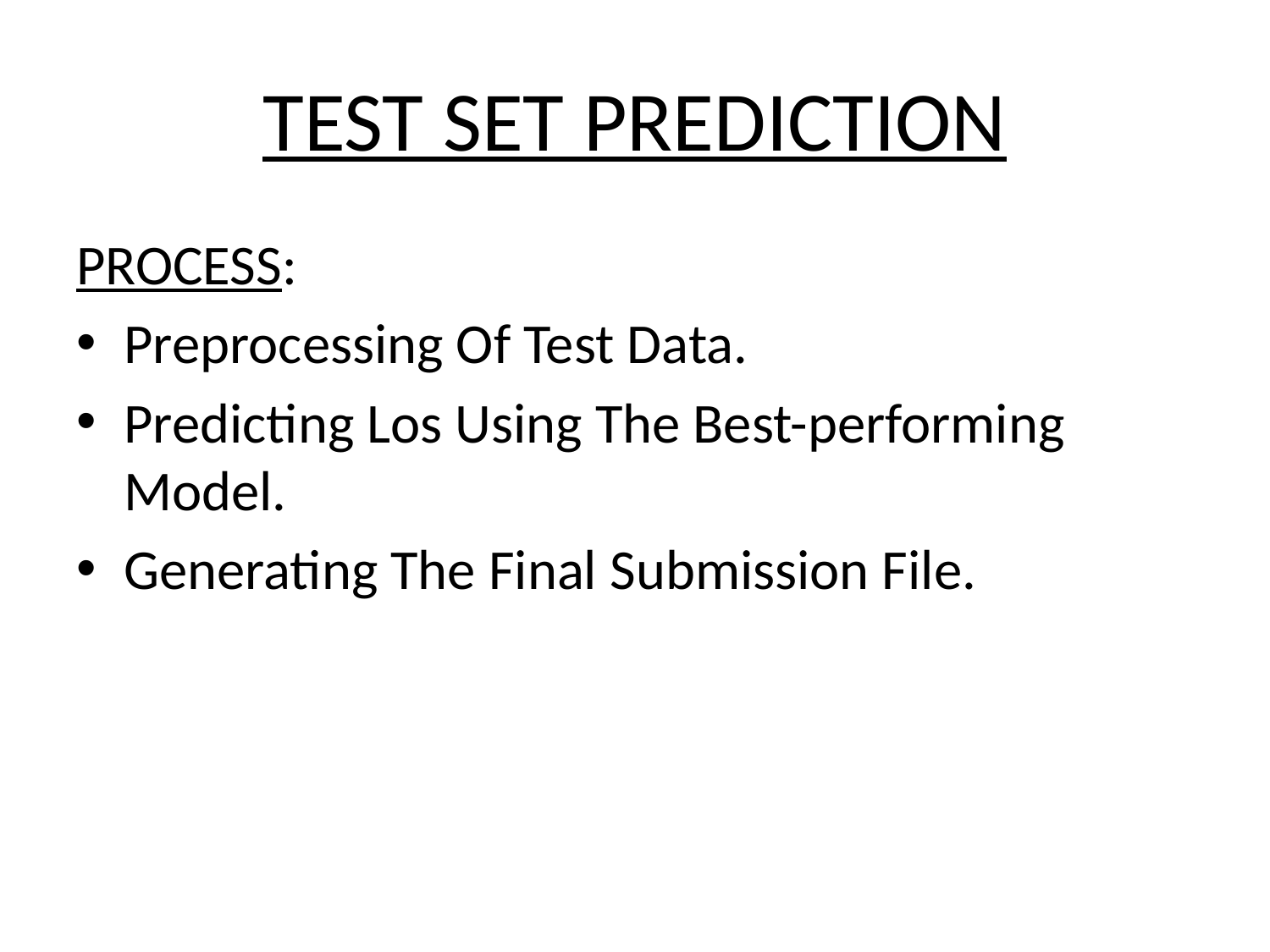

# TEST SET PREDICTION
PROCESS:
Preprocessing Of Test Data.
Predicting Los Using The Best-performing Model.
Generating The Final Submission File.